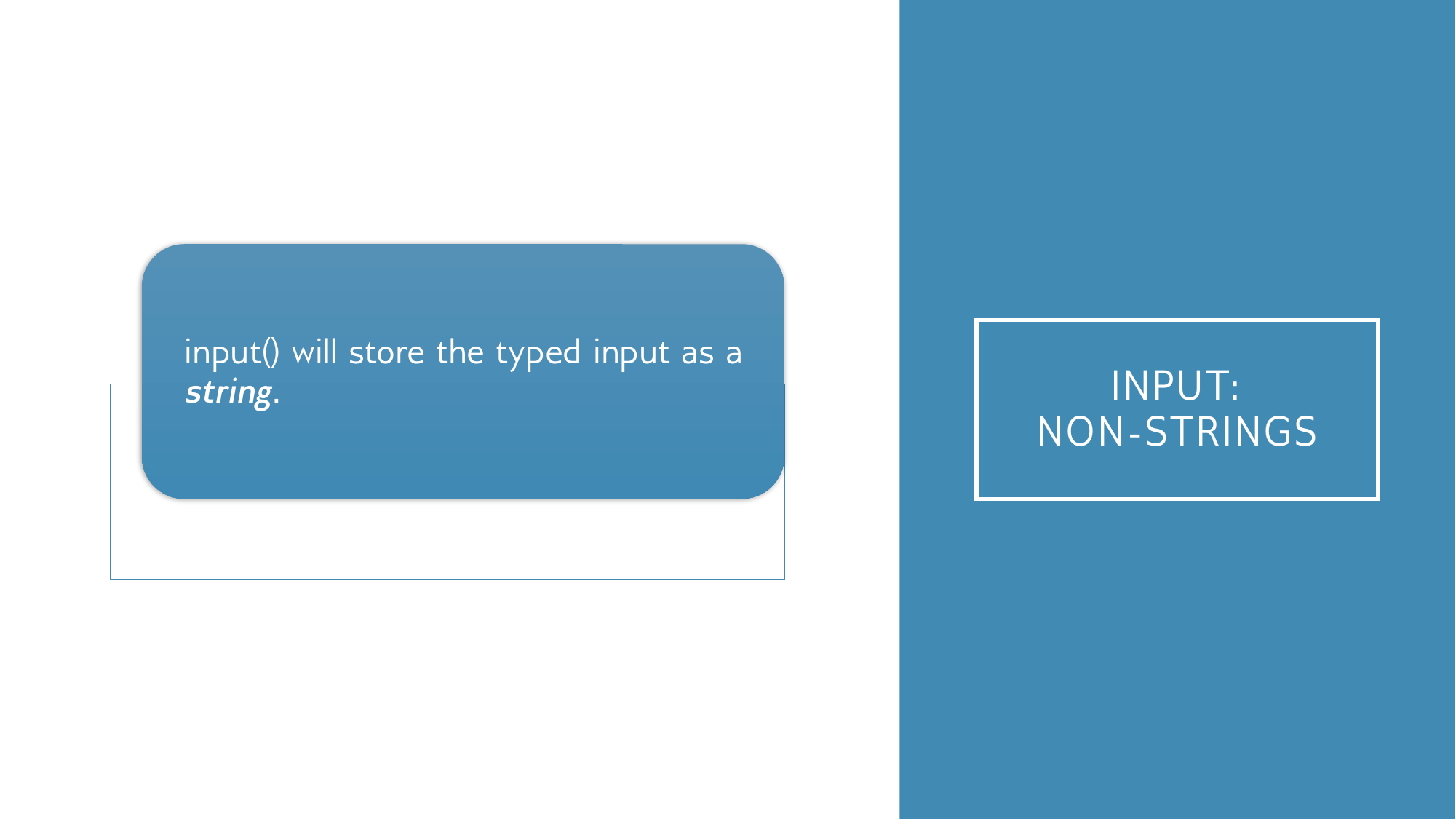

input() will store the typed input as a string.
# Input: Non-strings